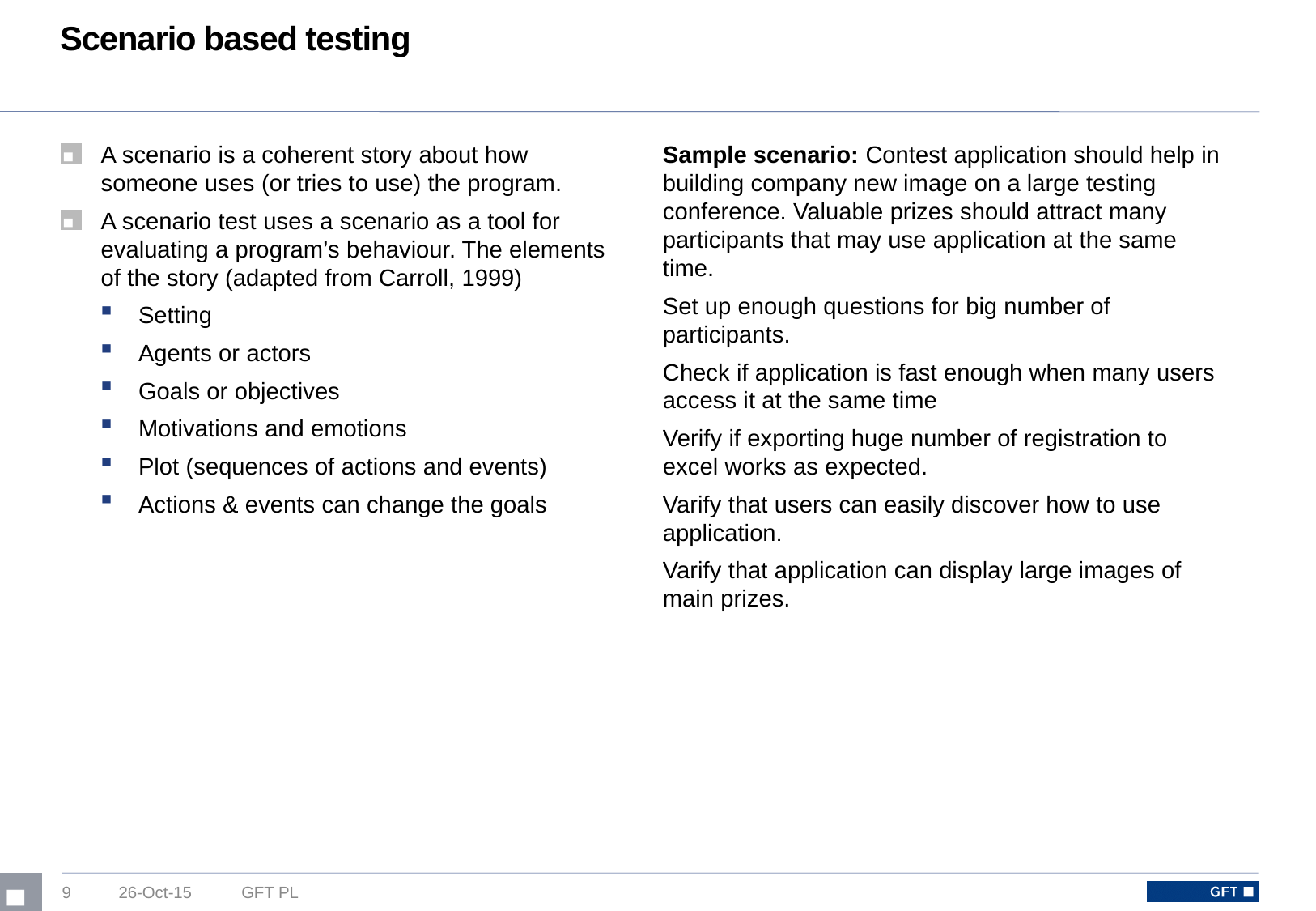

# Scenario based testing
A scenario is a coherent story about how someone uses (or tries to use) the program.
A scenario test uses a scenario as a tool for evaluating a program’s behaviour. The elements of the story (adapted from Carroll, 1999)
Setting
Agents or actors
Goals or objectives
Motivations and emotions
Plot (sequences of actions and events)
Actions & events can change the goals
Sample scenario: Contest application should help in building company new image on a large testing conference. Valuable prizes should attract many participants that may use application at the same time.
Set up enough questions for big number of participants.
Check if application is fast enough when many users access it at the same time
Verify if exporting huge number of registration to excel works as expected.
Varify that users can easily discover how to use application.
Varify that application can display large images of main prizes.